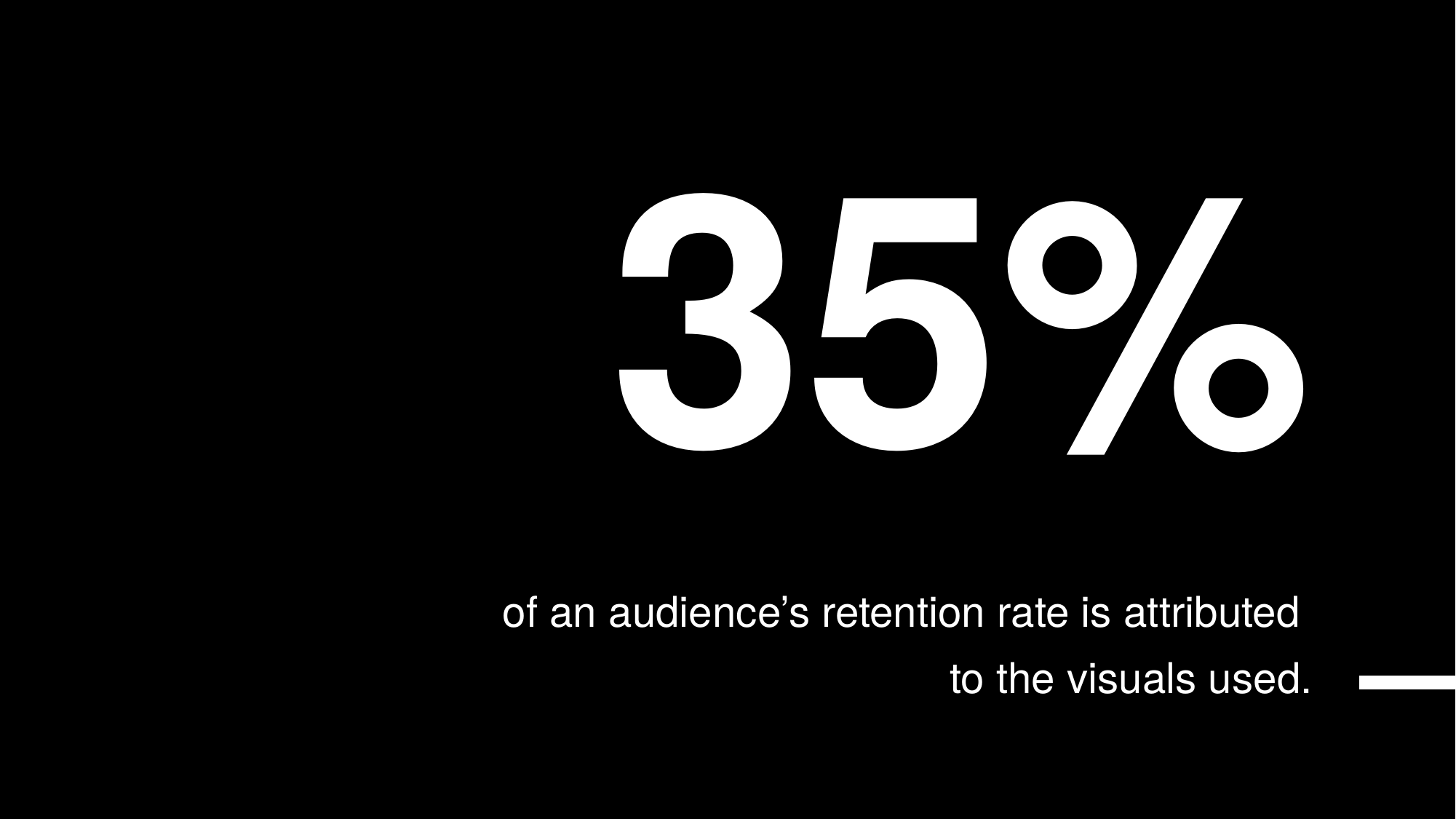

# 35%
of an audience’s retention rate is attributed
to the visuals used.​